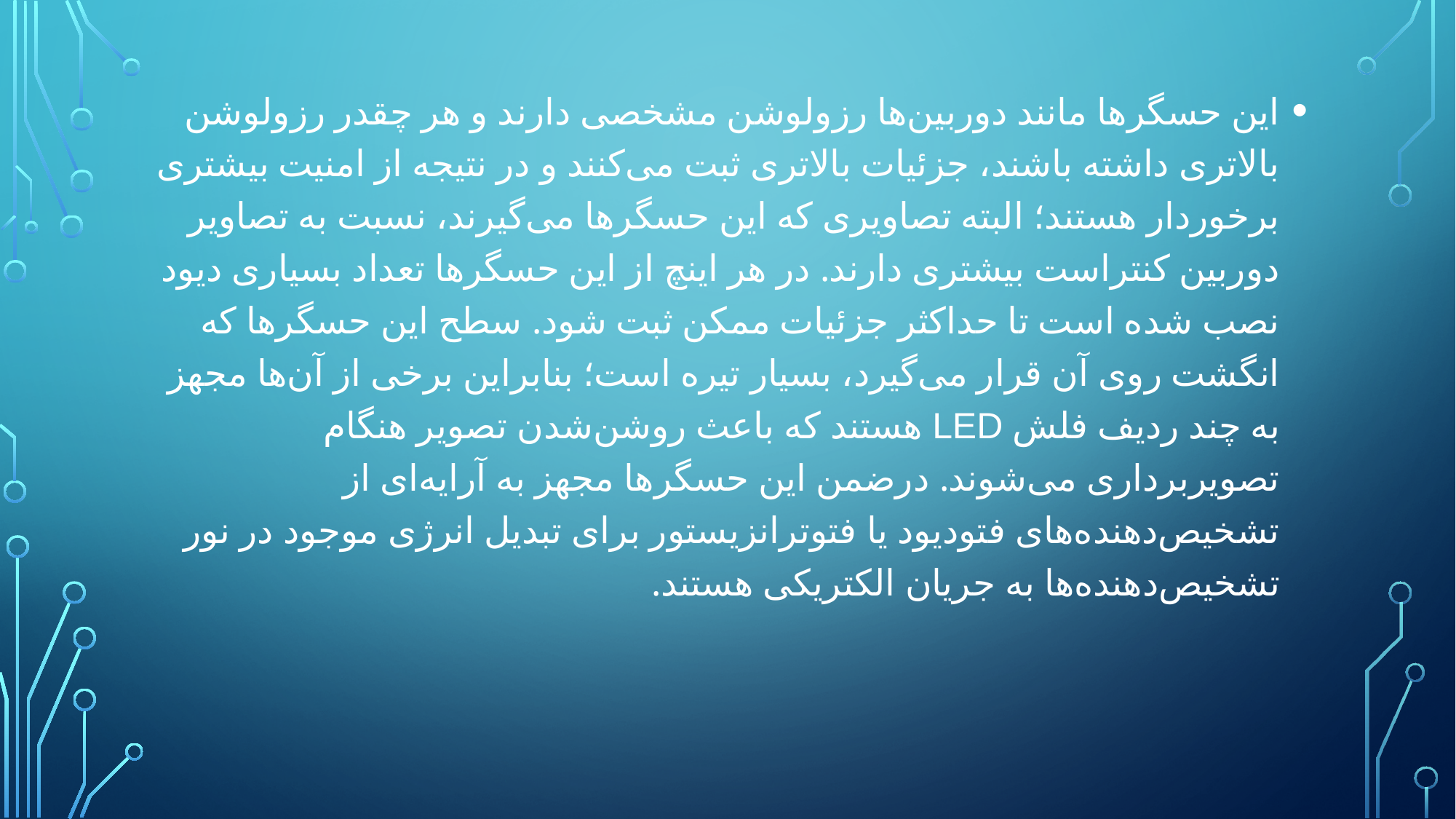

این حسگرها مانند دوربین‌ها رزولوشن مشخصی دارند و هر چقدر رزولوشن بالاتری داشته باشند، جزئیات بالاتری ثبت می‌کنند و در نتیجه از امنیت بیشتری برخوردار هستند؛ البته تصاویری که این حسگرها می‌گیرند، نسبت به تصاویر دوربین کنتراست بیشتری دارند. در هر اینچ از این حسگرها تعداد بسیاری دیود نصب شده است تا حداکثر جزئیات ممکن ثبت شود. سطح این حسگرها که انگشت روی آن قرار می‌گیرد، بسیار تیره است؛ بنابراین برخی از آن‌ها مجهز به چند ردیف فلش LED هستند که باعث روشن‌شدن تصویر هنگام تصویربرداری می‌شوند. درضمن این حسگرها مجهز به آرایه‌ای از تشخیص‌دهنده‌های فتودیود یا فتوترانزیستور برای تبدیل انرژی موجود در نور تشخیص‌‌دهنده‌ها به جریان الکتریکی هستند.

#